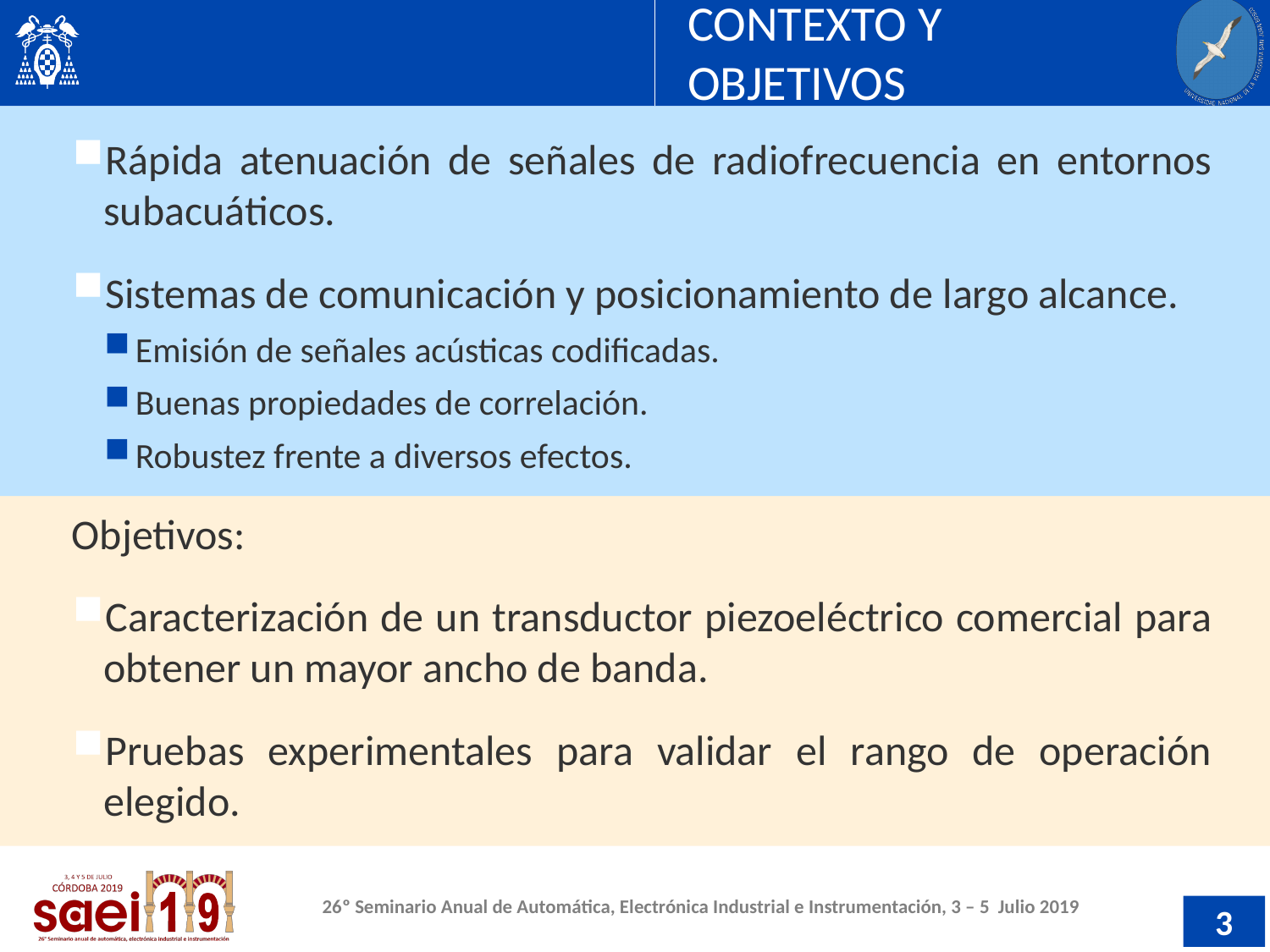

Contexto y Objetivos

Rápida atenuación de señales de radiofrecuencia en entornos subacuáticos.
Sistemas de comunicación y posicionamiento de largo alcance.
Emisión de señales acústicas codificadas.
Buenas propiedades de correlación.
Robustez frente a diversos efectos.
Objetivos:
Caracterización de un transductor piezoeléctrico comercial para obtener un mayor ancho de banda.
Pruebas experimentales para validar el rango de operación elegido.

3